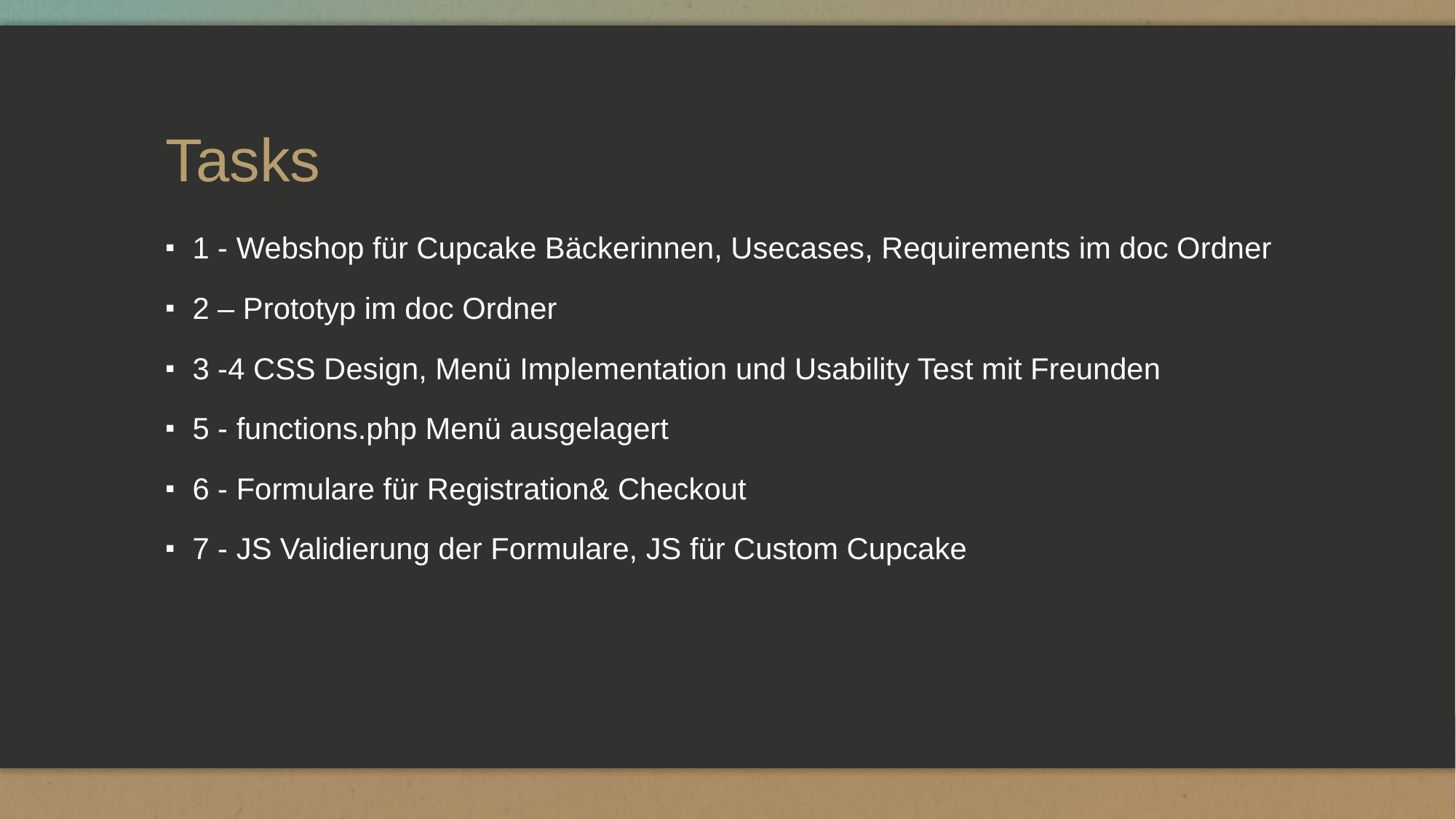

# Tasks
1 - Webshop für Cupcake Bäckerinnen, Usecases, Requirements im doc Ordner
2 – Prototyp im doc Ordner
3 -4 CSS Design, Menü Implementation und Usability Test mit Freunden
5 - functions.php Menü ausgelagert
6 - Formulare für Registration& Checkout
7 - JS Validierung der Formulare, JS für Custom Cupcake